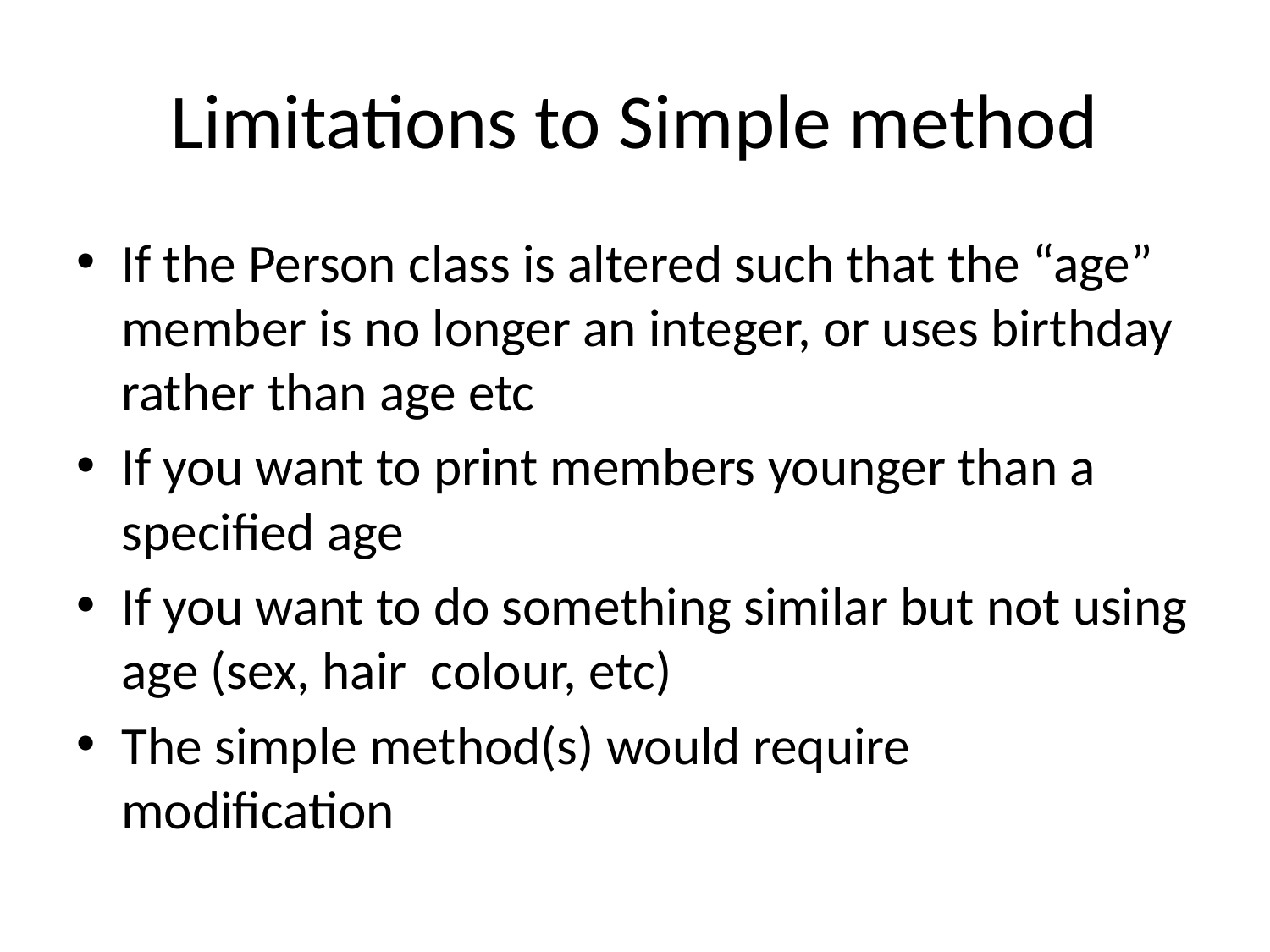

# Limitations to Simple method
If the Person class is altered such that the “age” member is no longer an integer, or uses birthday rather than age etc
If you want to print members younger than a specified age
If you want to do something similar but not using age (sex, hair  colour, etc)
The simple method(s) would require modification